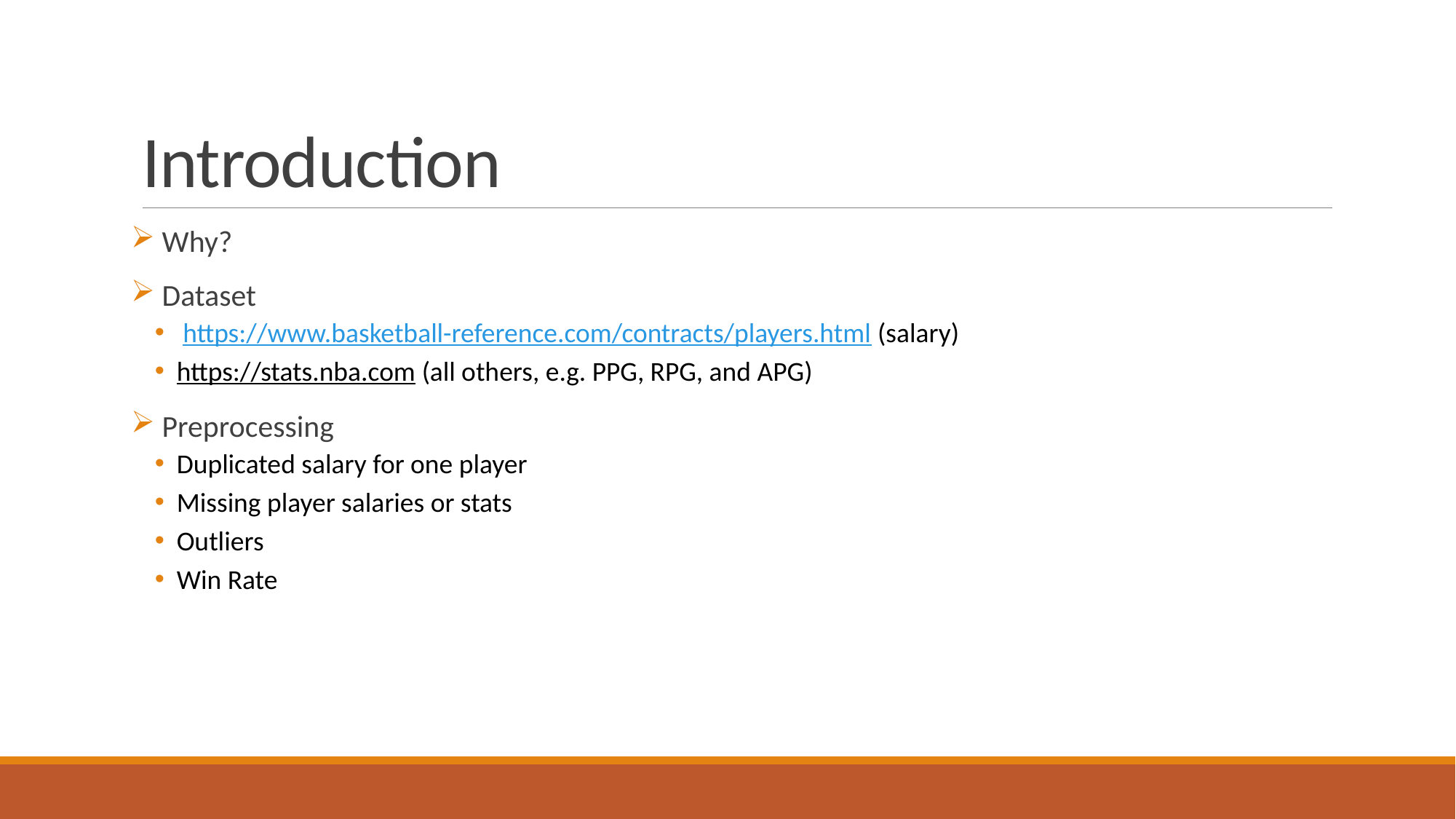

# Introduction
 Why?
 Dataset
 https://www.basketball-reference.com/contracts/players.html (salary)
https://stats.nba.com (all others, e.g. PPG, RPG, and APG)
 Preprocessing
Duplicated salary for one player
Missing player salaries or stats
Outliers
Win Rate